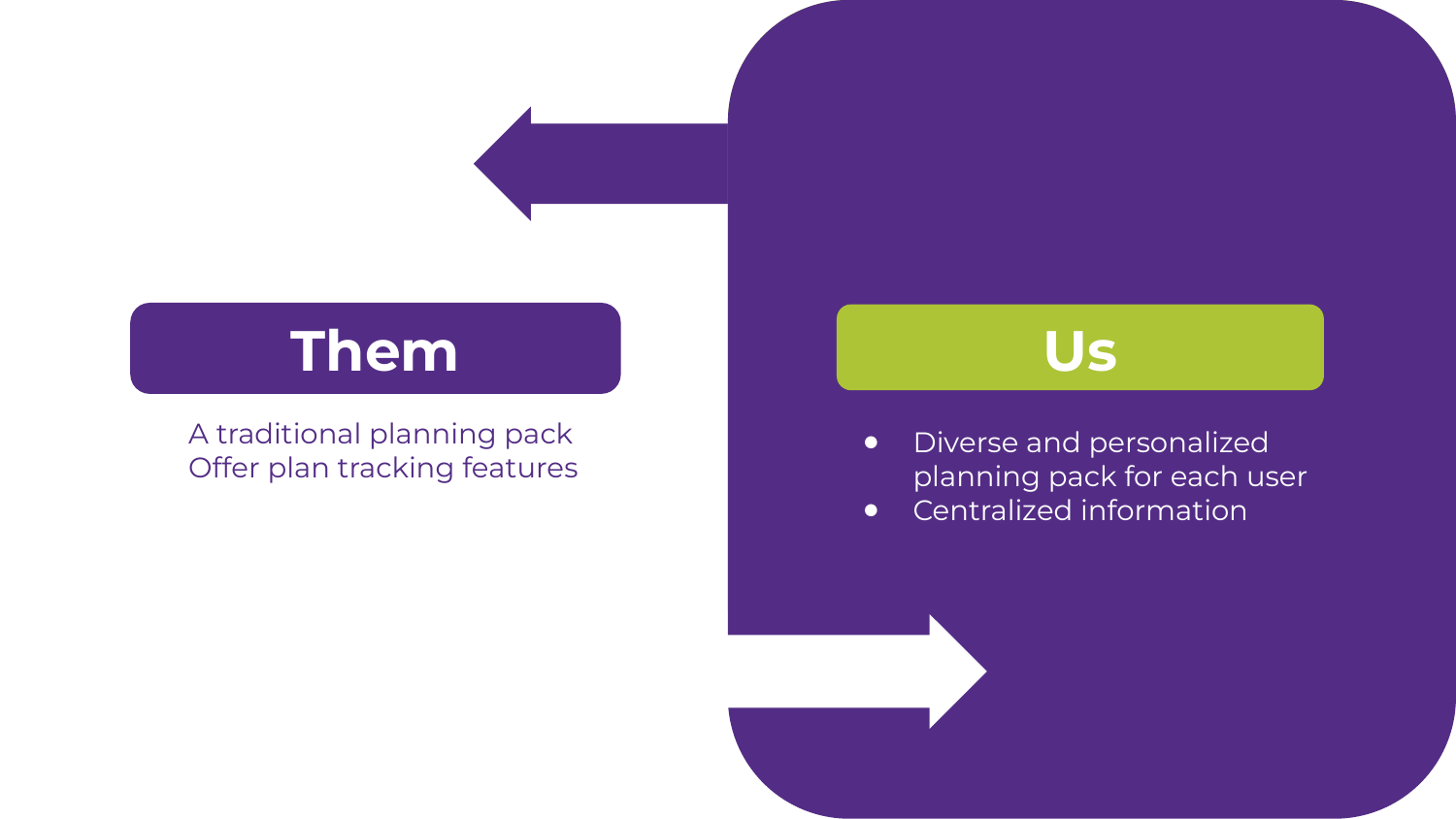

# Them
Us
Us
A traditional planning pack
Offer plan tracking features
Diverse and personalized planning pack for each user
Centralized information